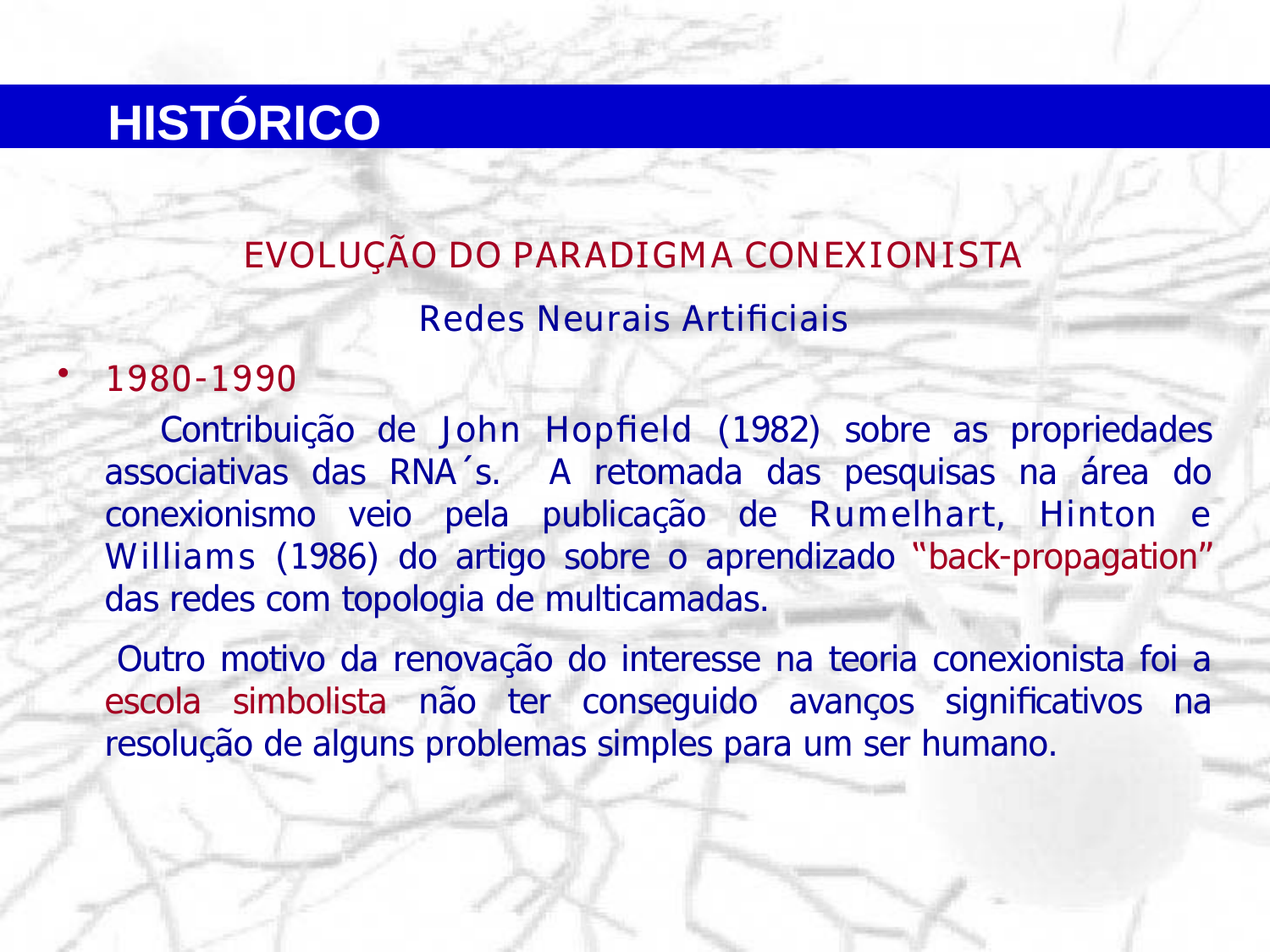

HISTÓRICO
EVOLUÇÃO DO PARADIGMA CONEXIONISTA
Redes Neurais Artificiais
1980-1990
     Contribuição de John Hopfield (1982) sobre as propriedades associativas das RNA´s.  A retomada das pesquisas na área do conexionismo veio pela publicação de Rumelhart, Hinton e Williams (1986) do artigo sobre o aprendizado “back-propagation” das redes com topologia de multicamadas.
    Outro motivo da renovação do interesse na teoria conexionista foi a escola simbolista não ter conseguido avanços significativos na resolução de alguns problemas simples para um ser humano.